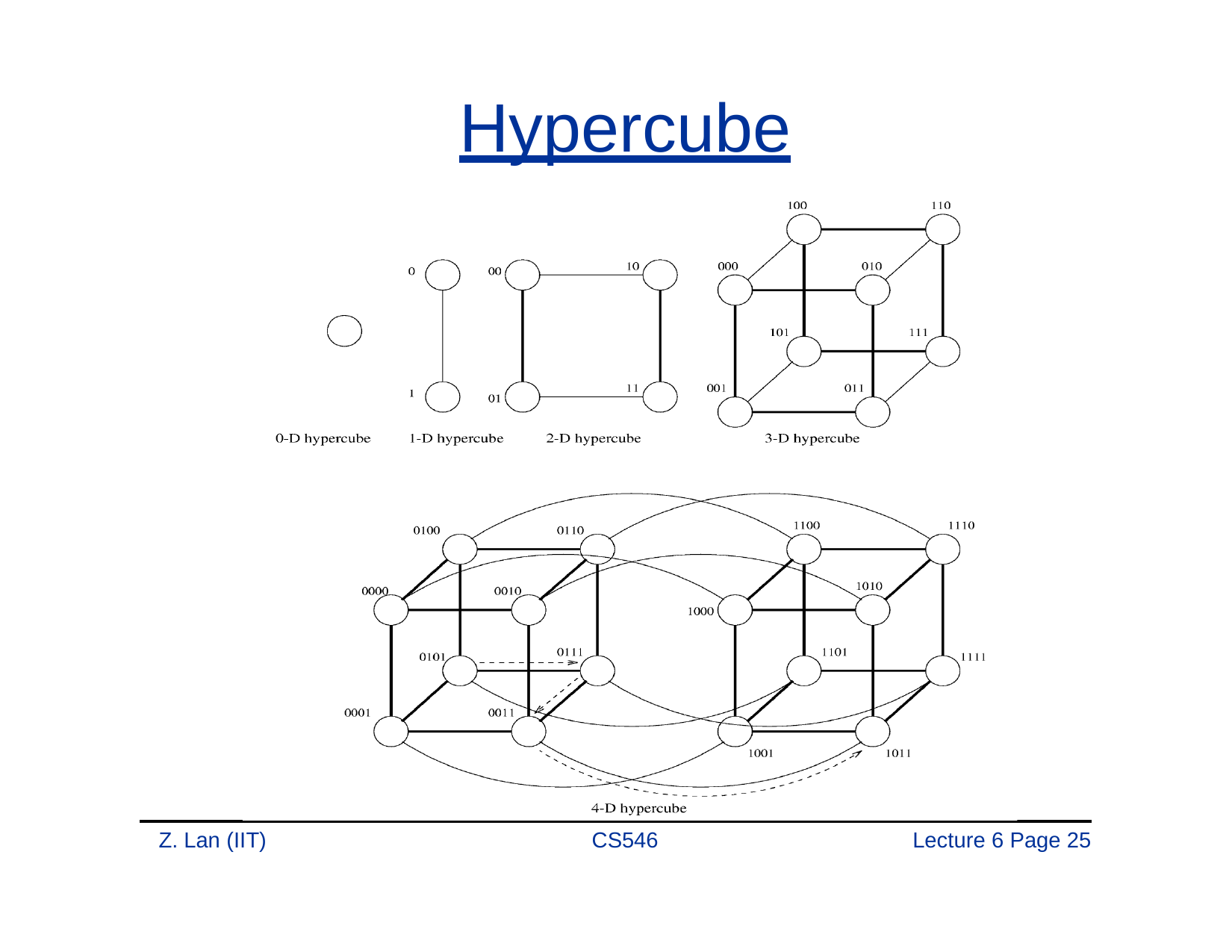

# Hypercube

Z. Lan (IIT)
CS546
Lecture 6 Page 25